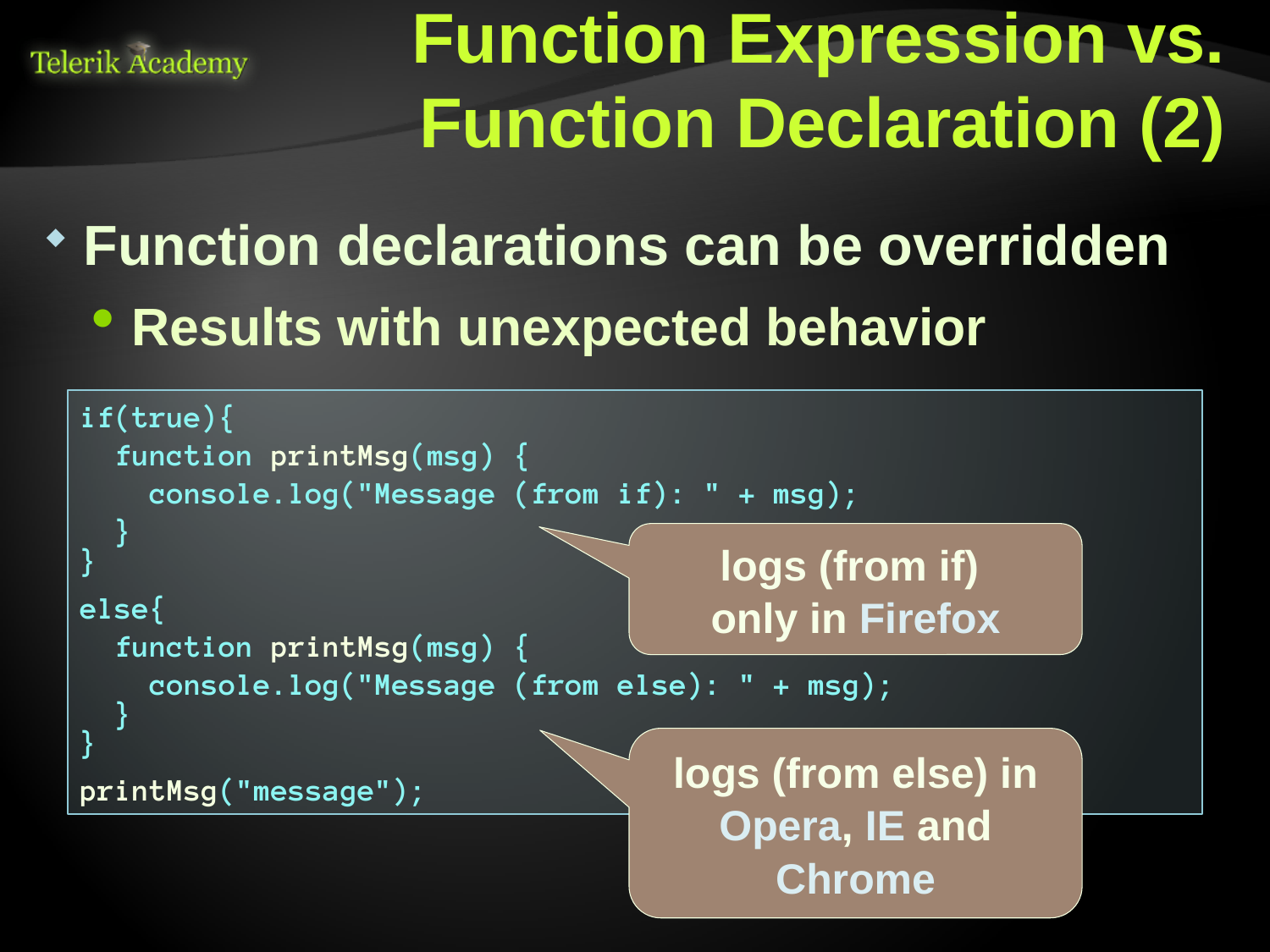

# Function Expression vs. Function Declaration (2)
Function declarations can be overridden
Results with unexpected behavior
if(true){
  function printMsg(msg) {
    console.log("Message (from if): " + msg);
  }
}
else{
  function printMsg(msg) {
    console.log("Message (from else): " + msg);
  }
}
printMsg("message");
logs (from if)
only in Firefox
logs (from else) in Opera, IE and Chrome